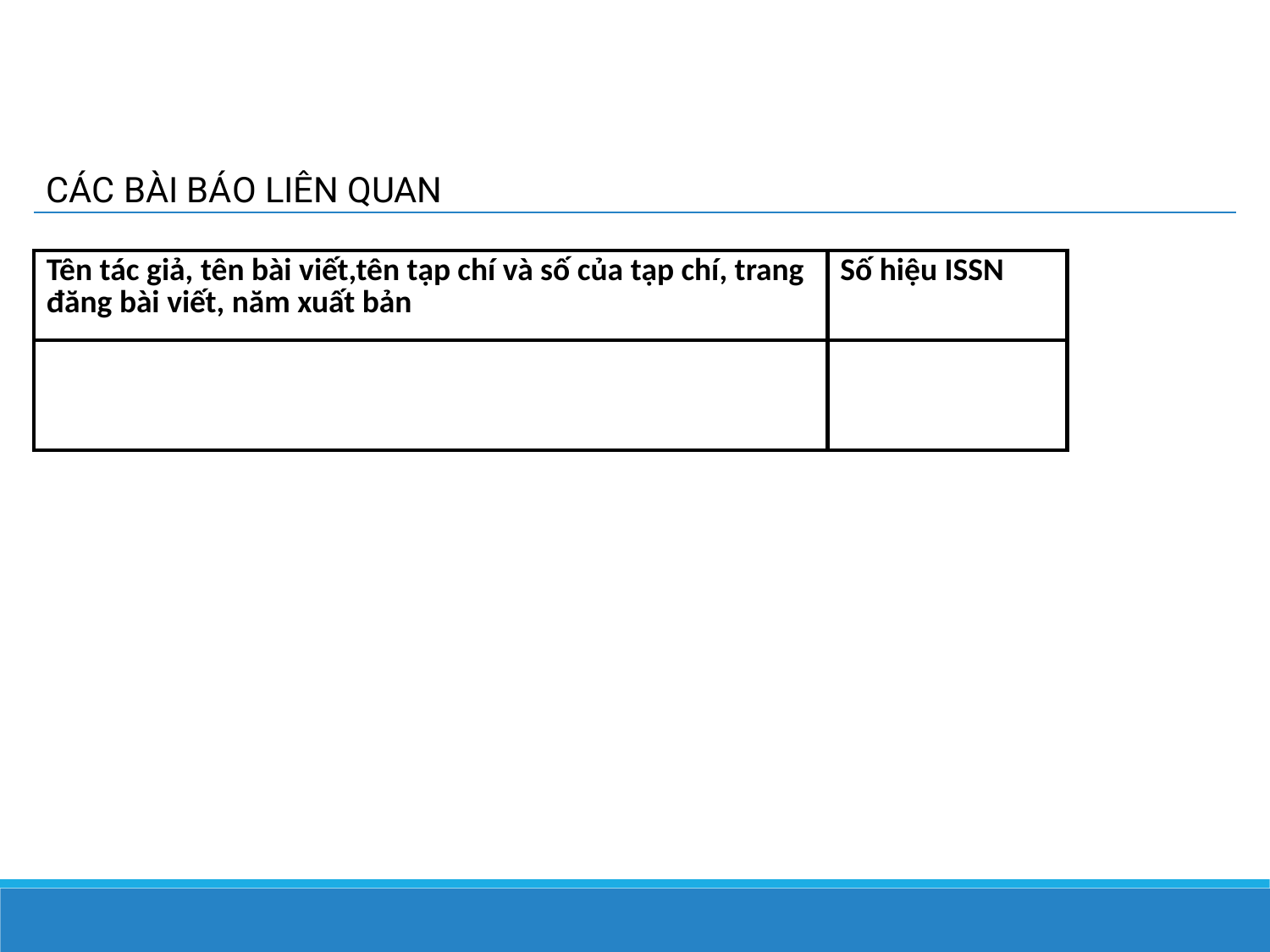

CÁC BÀI BÁO LIÊN QUAN
| Tên tác giả, tên bài viết,tên tạp chí và số của tạp chí, trang đăng bài viết, năm xuất bản | Số hiệu ISSN |
| --- | --- |
|  |  |